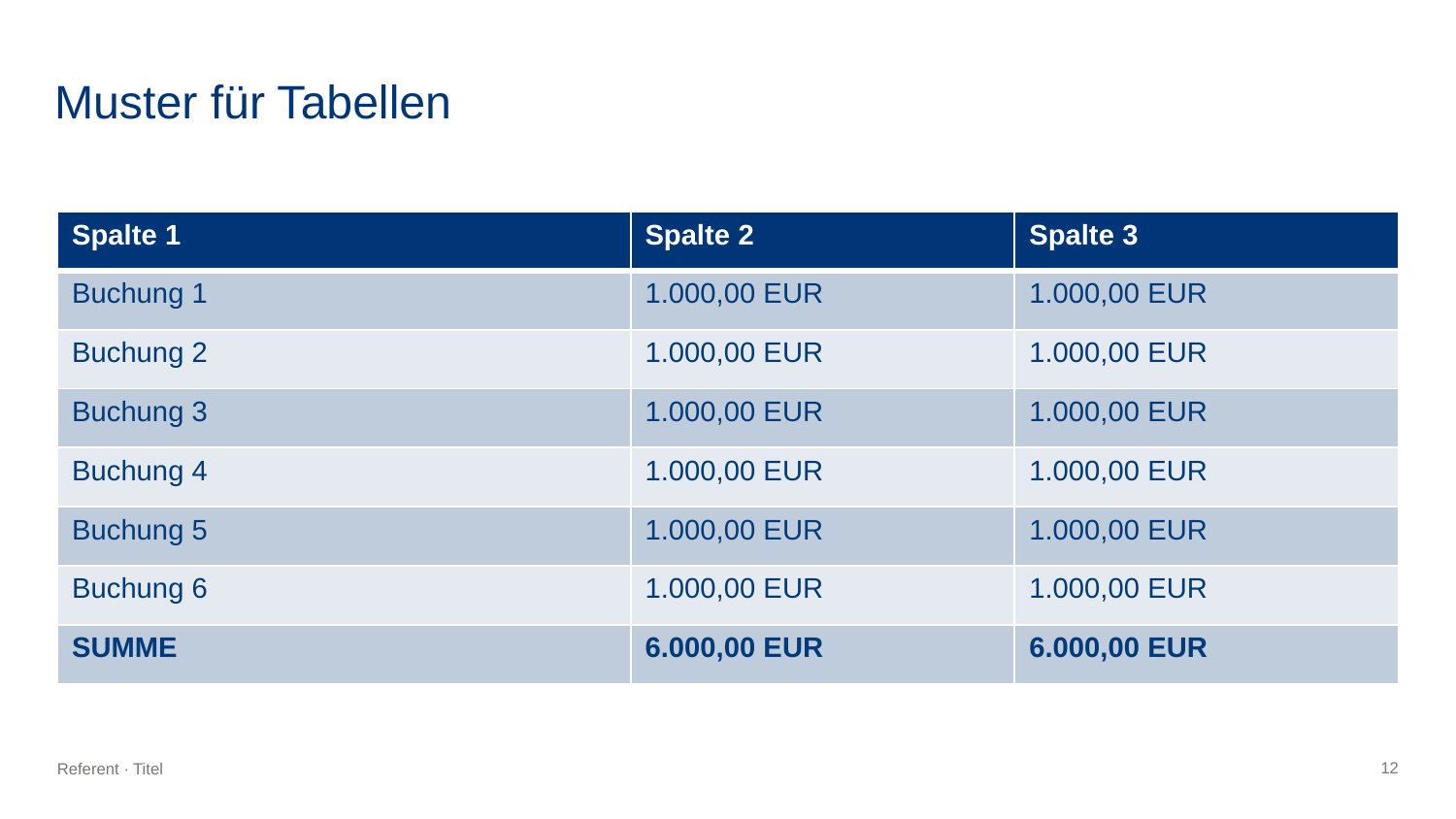

# Muster für Tabellen
| Spalte 1 | Spalte 2 | Spalte 3 |
| --- | --- | --- |
| Buchung 1 | 1.000,00 EUR | 1.000,00 EUR |
| Buchung 2 | 1.000,00 EUR | 1.000,00 EUR |
| Buchung 3 | 1.000,00 EUR | 1.000,00 EUR |
| Buchung 4 | 1.000,00 EUR | 1.000,00 EUR |
| Buchung 5 | 1.000,00 EUR | 1.000,00 EUR |
| Buchung 6 | 1.000,00 EUR | 1.000,00 EUR |
| SUMME | 6.000,00 EUR | 6.000,00 EUR |
Referent · Titel